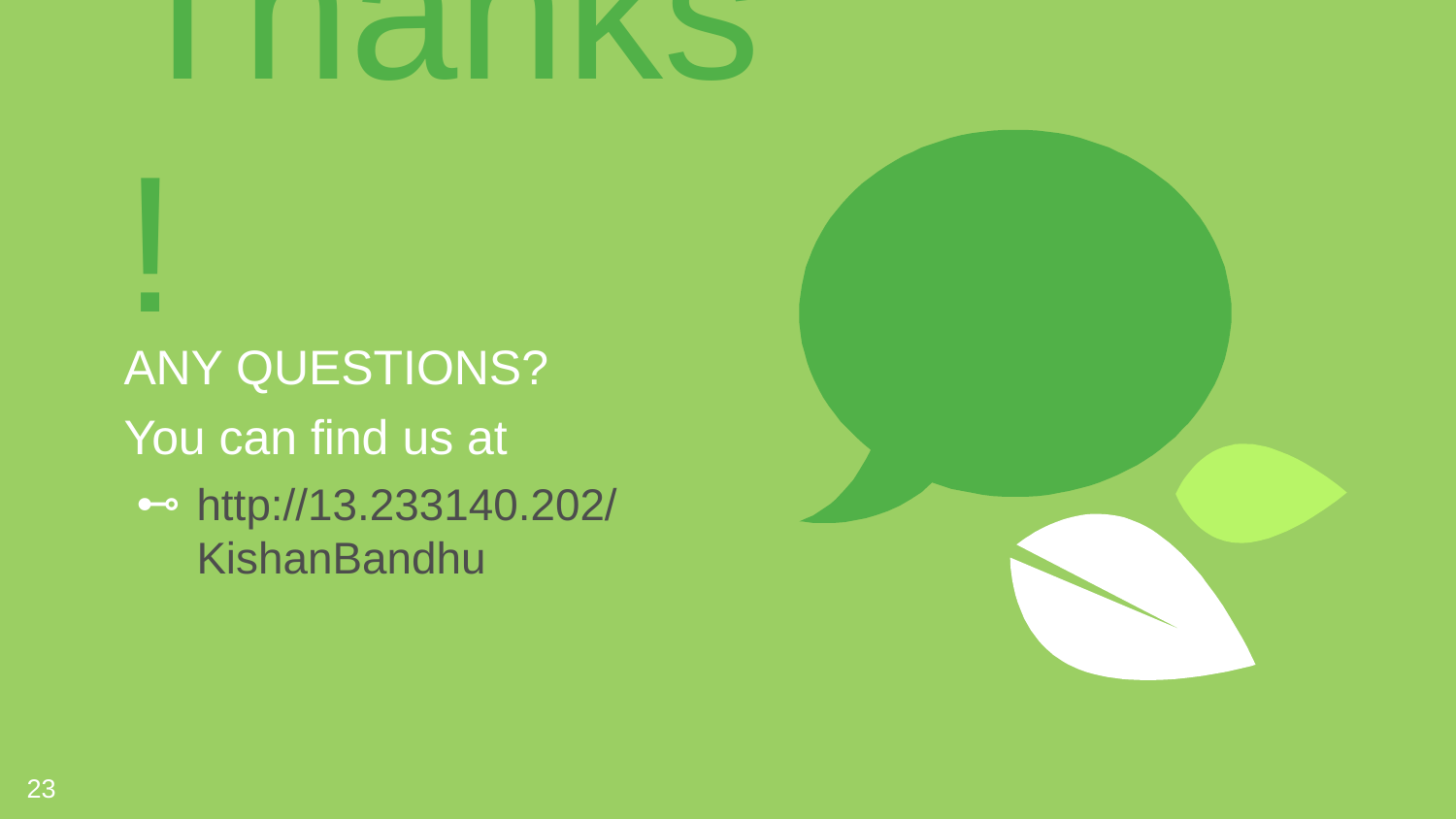

Thanks!
ANY QUESTIONS?
You can find us at
http://13.233140.202/KishanBandhu

23